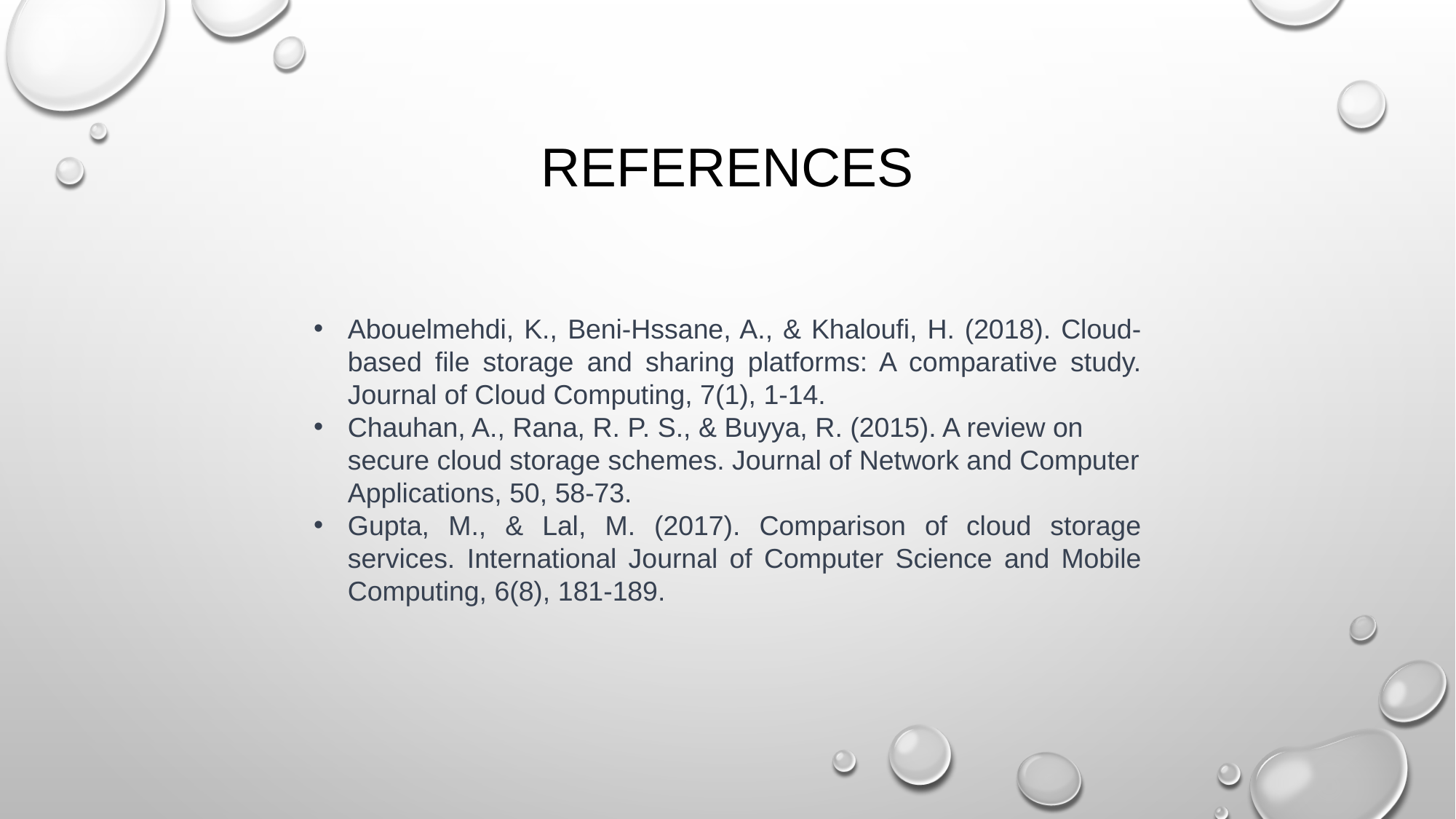

# References
Abouelmehdi, K., Beni-Hssane, A., & Khaloufi, H. (2018). Cloud-based file storage and sharing platforms: A comparative study. Journal of Cloud Computing, 7(1), 1-14.
Chauhan, A., Rana, R. P. S., & Buyya, R. (2015). A review on secure cloud storage schemes. Journal of Network and Computer Applications, 50, 58-73.
Gupta, M., & Lal, M. (2017). Comparison of cloud storage services. International Journal of Computer Science and Mobile Computing, 6(8), 181-189.